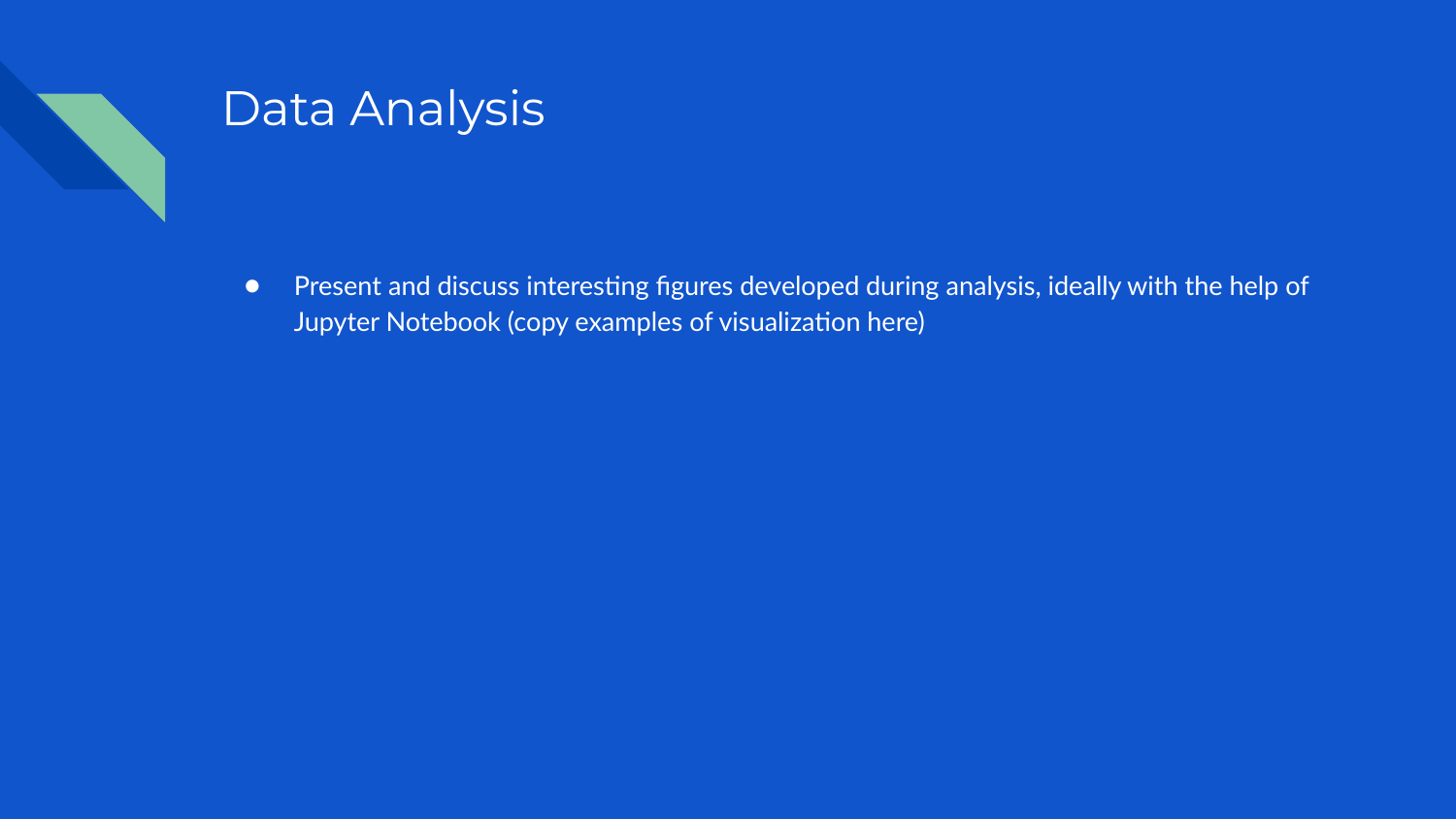

# Data Analysis
Present and discuss interesting figures developed during analysis, ideally with the help of Jupyter Notebook (copy examples of visualization here)